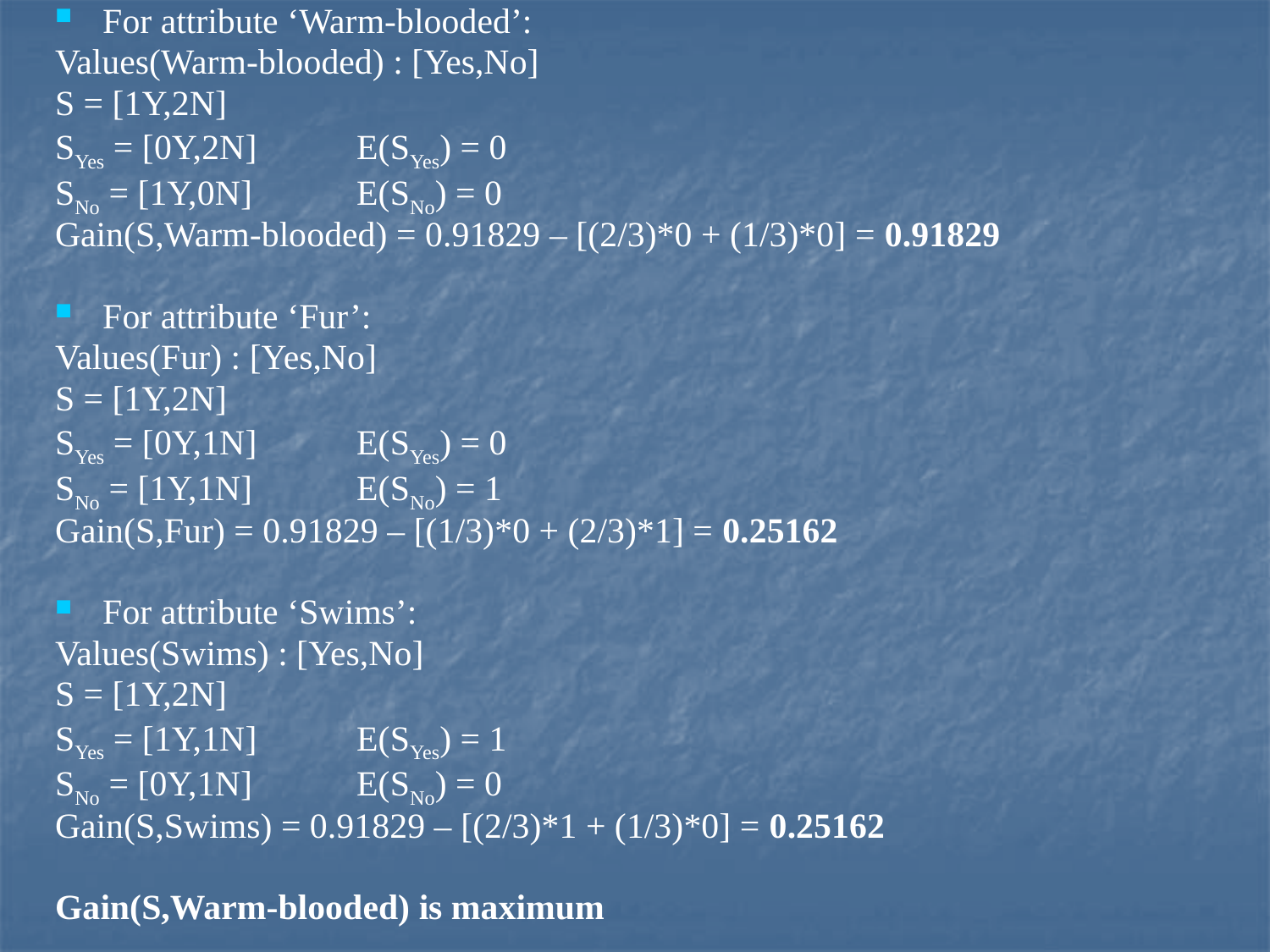

For attribute ‘Warm-blooded’:
Values(Warm-blooded) : [Yes,No]
S = [1Y,2N]
SYes = [0Y,2N] 	E(SYes) = 0
SNo = [1Y,0N] 	E(SNo) = 0
Gain(S,Warm-blooded) = 0.91829 – [(2/3)*0 + (1/3)*0] = 0.91829

For attribute ‘Fur’:
Values(Fur) : [Yes,No]
S = [1Y,2N]
SYes = [0Y,1N] 	E(SYes) = 0
SNo = [1Y,1N] 	E(SNo) = 1
Gain(S,Fur) = 0.91829 – [(1/3)*0 + (2/3)*1] = 0.25162

For attribute ‘Swims’:
Values(Swims) : [Yes,No]
S = [1Y,2N]
SYes = [1Y,1N] 	E(SYes) = 1
SNo = [0Y,1N] 	E(SNo) = 0
Gain(S,Swims) = 0.91829 – [(2/3)*1 + (1/3)*0] = 0.25162

Gain(S,Warm-blooded) is maximum